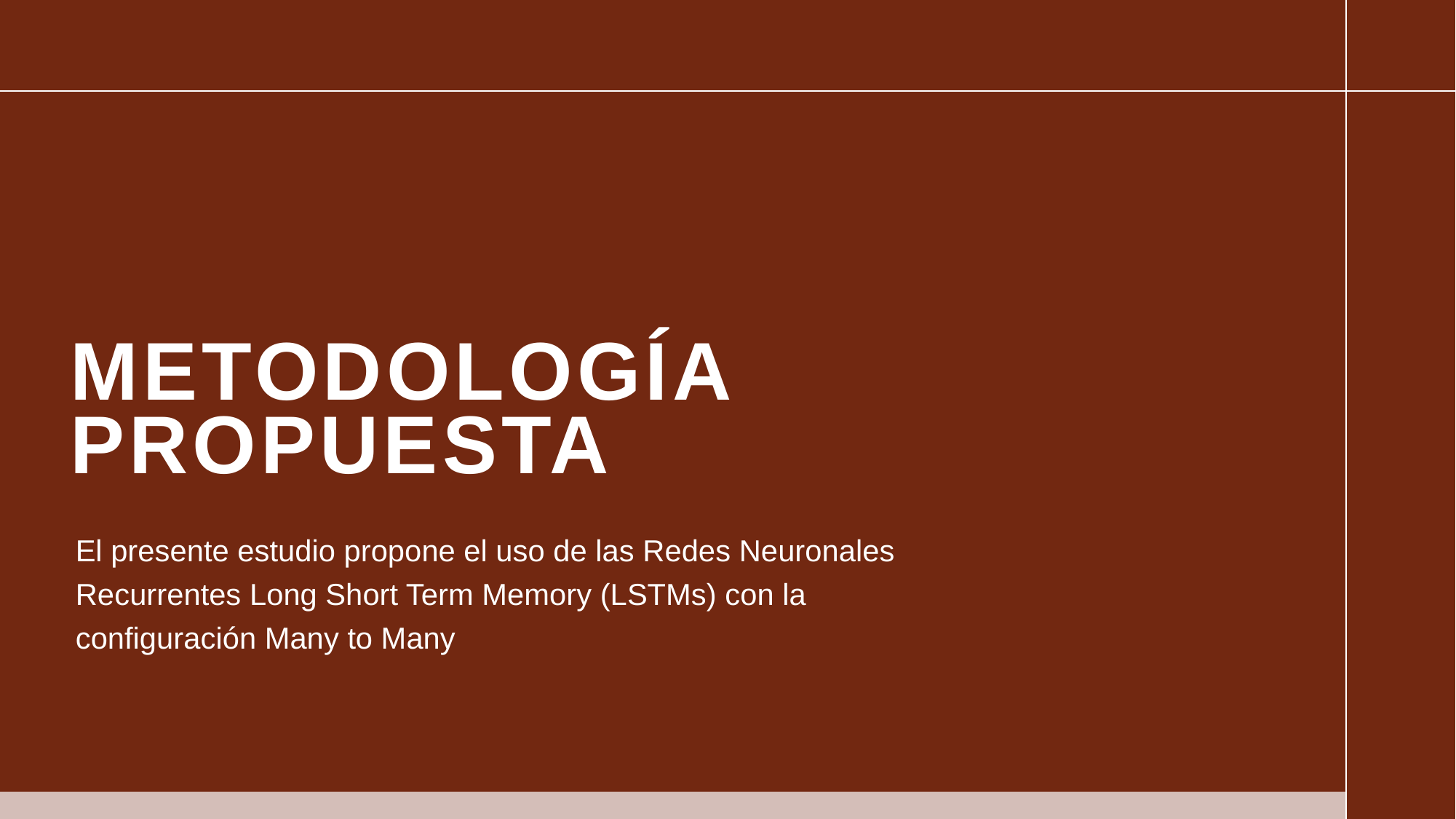

# Metodología propuesta
El presente estudio propone el uso de las Redes Neuronales Recurrentes Long Short Term Memory (LSTMs) con la configuración Many to Many